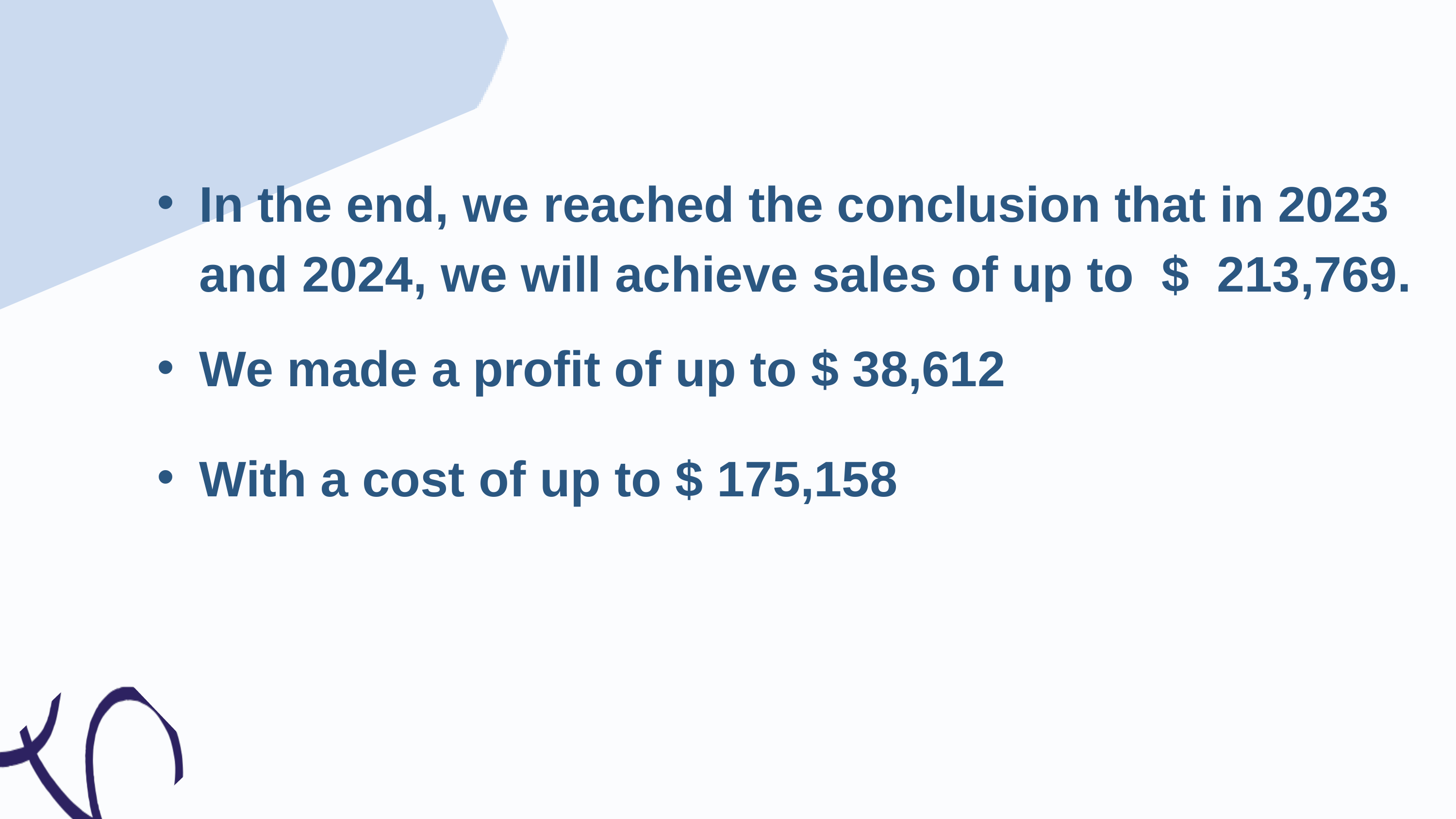

In the end, we reached the conclusion that in 2023 and 2024, we will achieve sales of up to  $  213,769.

We made a profit of up to $ 38,612

With a cost of up to $ 175,158